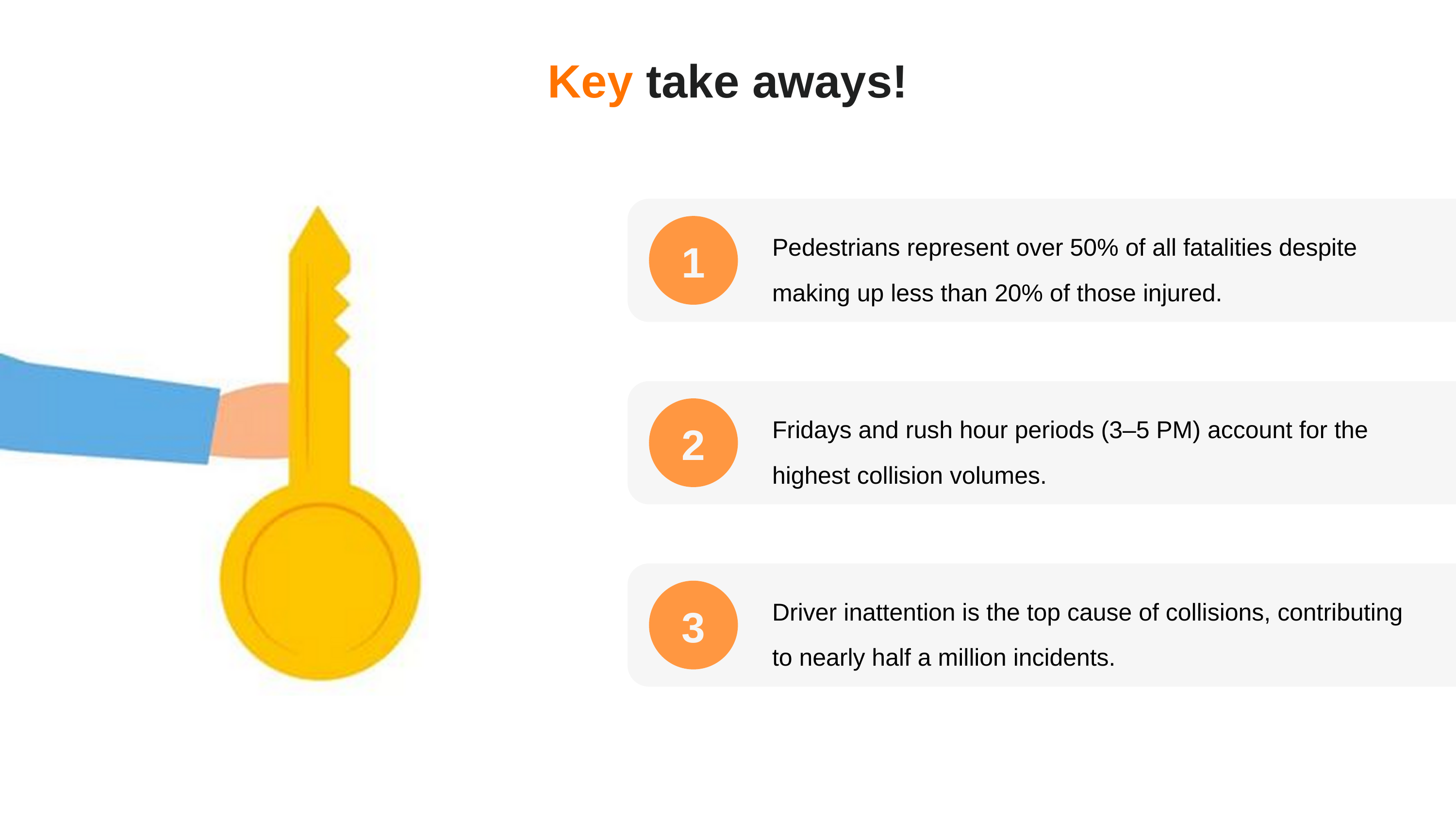

Key take aways!

Pedestrians represent over 50% of all fatalities despite making up less than 20% of those injured.

1

Fridays and rush hour periods (3–5 PM) account for the highest collision volumes.

2

Driver inattention is the top cause of collisions, contributing to nearly half a million incidents.

3